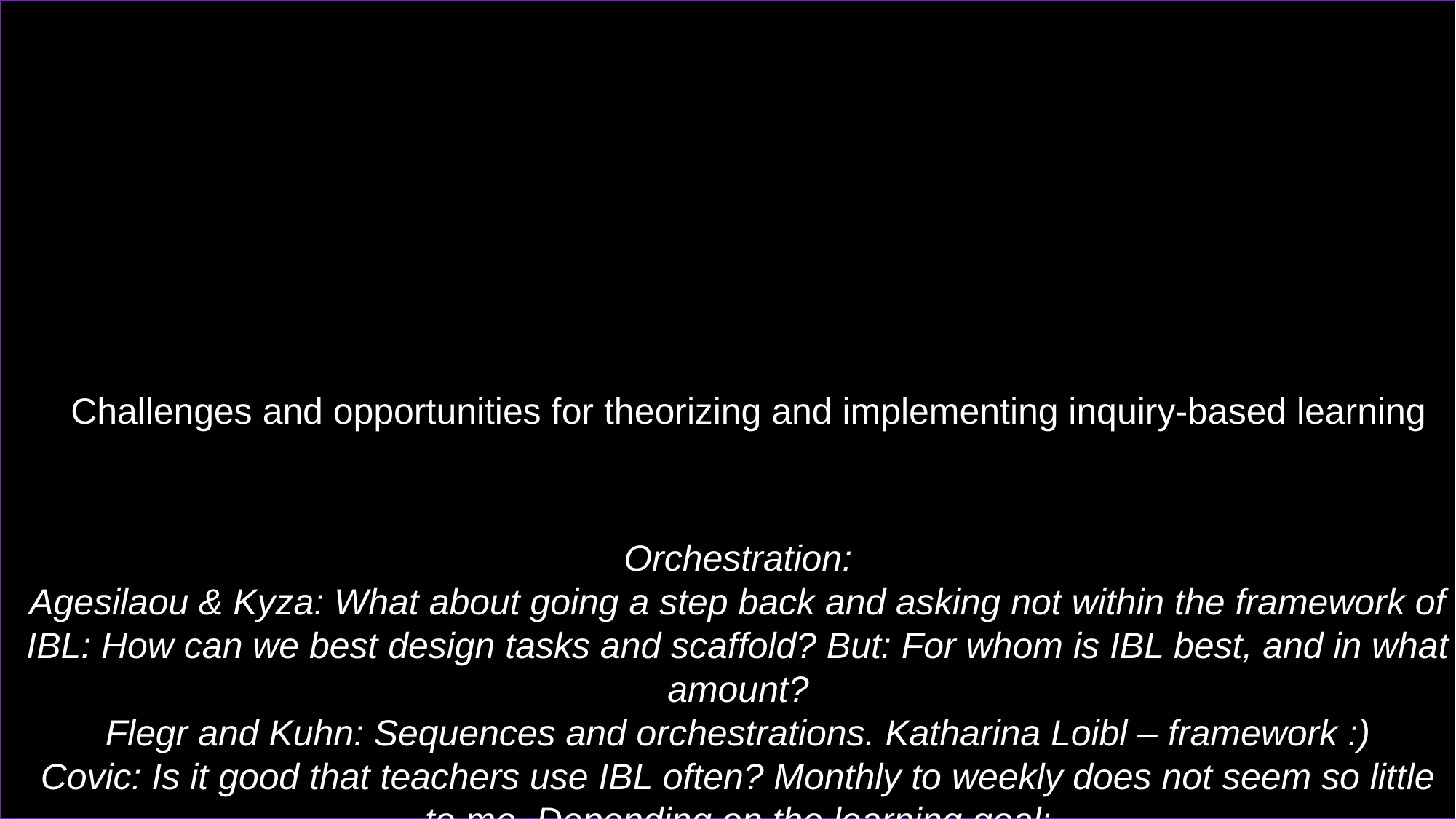

Challenges and opportunities for theorizing and implementing inquiry-based learning
Orchestration:
Agesilaou & Kyza: What about going a step back and asking not within the framework of IBL: How can we best design tasks and scaffold? But: For whom is IBL best, and in what amount?
Flegr and Kuhn: Sequences and orchestrations. Katharina Loibl – framework :)
Covic: Is it good that teachers use IBL often? Monthly to weekly does not seem so little to me. Depending on the learning goal:
We need more emphasis on the deep structure; first, within individual pedagogies – but, more importantly, second, on the level of the topical and curricular orchestration.
Mention: ICAP: We know that we want active – but how much, in which order, and how to connect active learning with other kinds of learning? -> Orchestration!